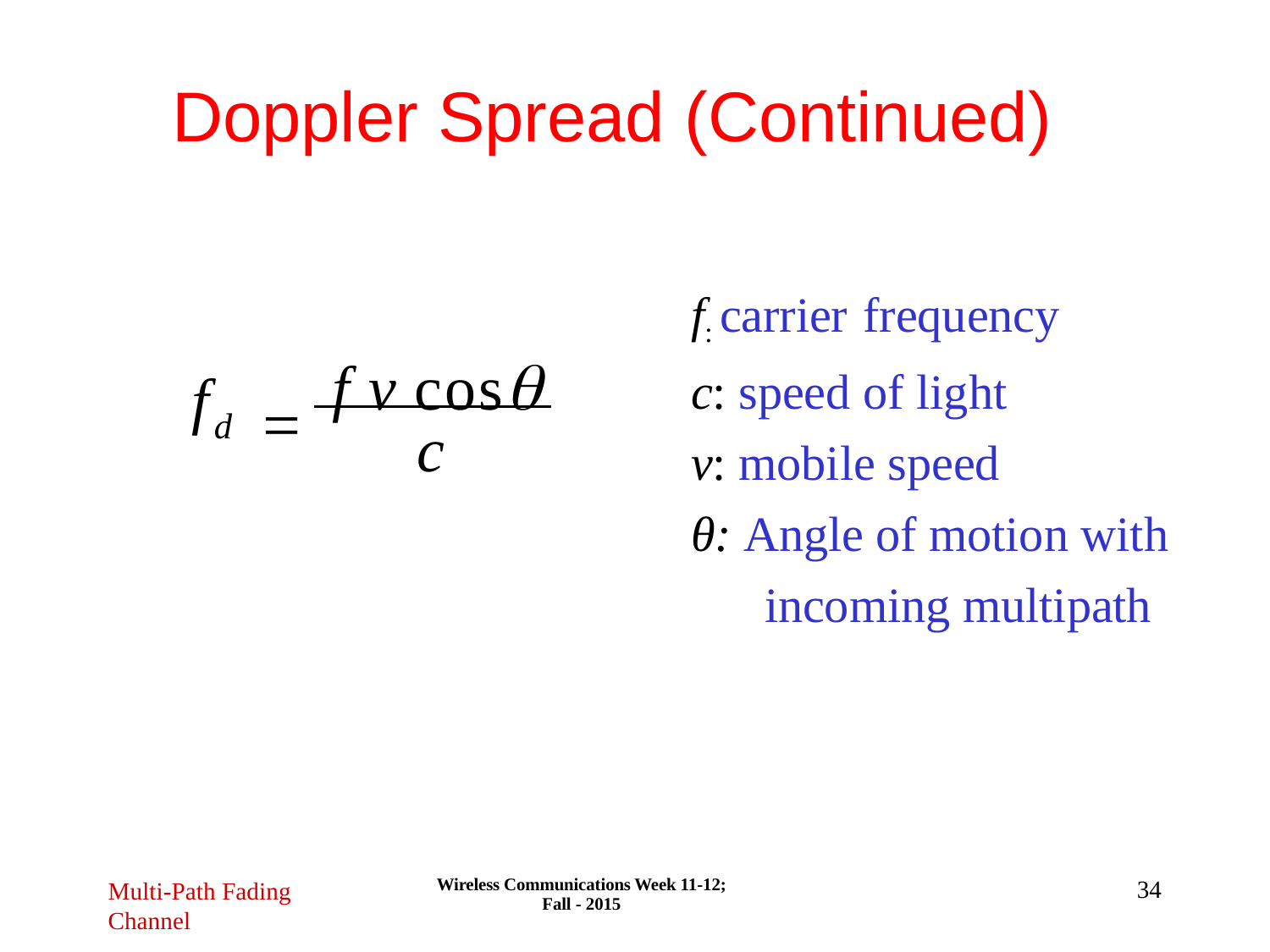

# Doppler Spread (Continued)
f: carrier frequency
c: speed of light
v: mobile speed
θ: Angle of motion with  incoming multipath
=	f v cosθ
f
d

c

Wireless Communications Week 11-12; Fall - 2015
34
Multi-Path Fading
Channel